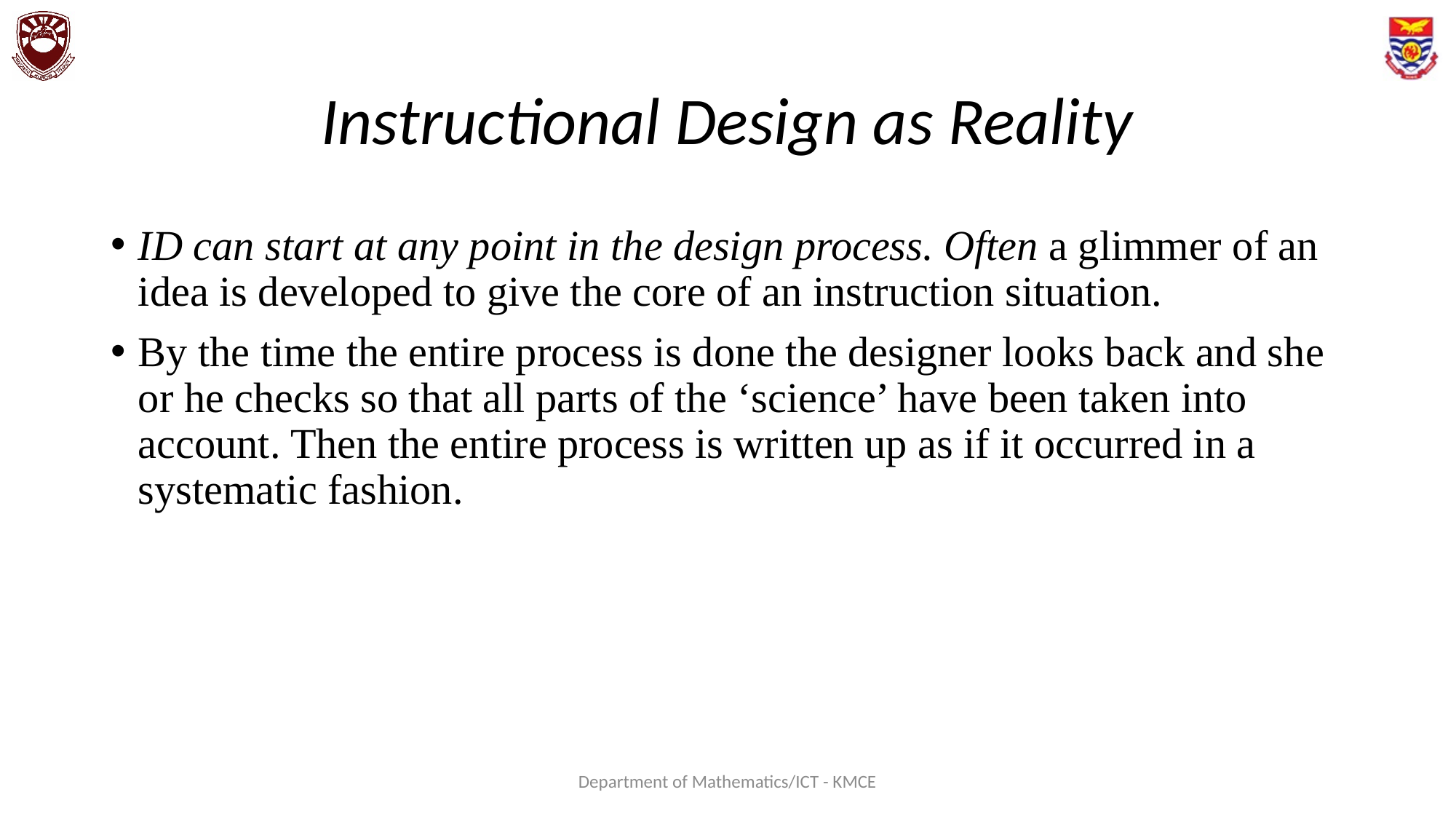

# Instructional Design as Reality
ID can start at any point in the design process. Often a glimmer of an idea is developed to give the core of an instruction situation.
By the time the entire process is done the designer looks back and she or he checks so that all parts of the ‘science’ have been taken into account. Then the entire process is written up as if it occurred in a systematic fashion.

Department of Mathematics/ICT - KMCE
24